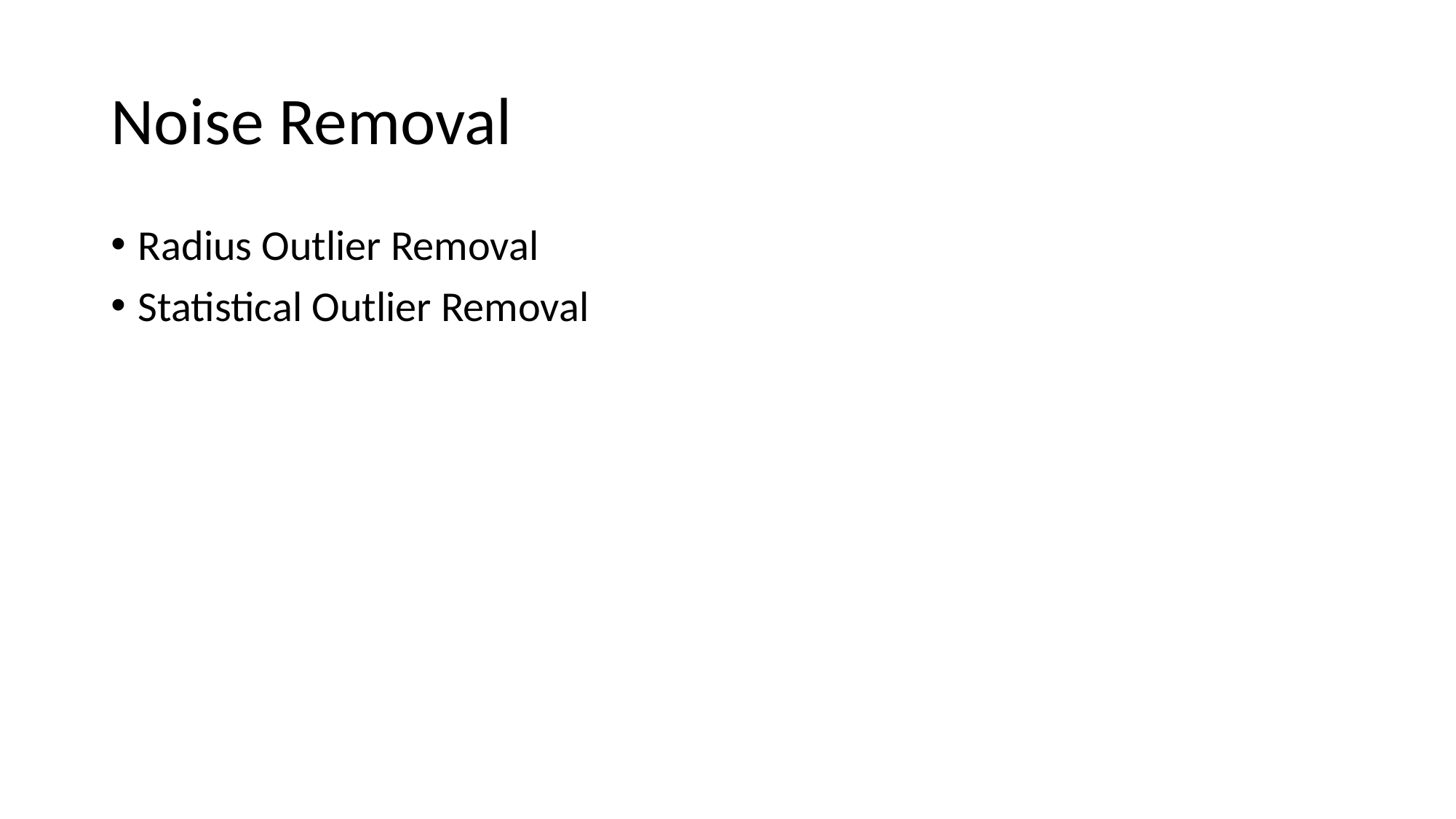

# Noise Removal
Radius Outlier Removal
Statistical Outlier Removal